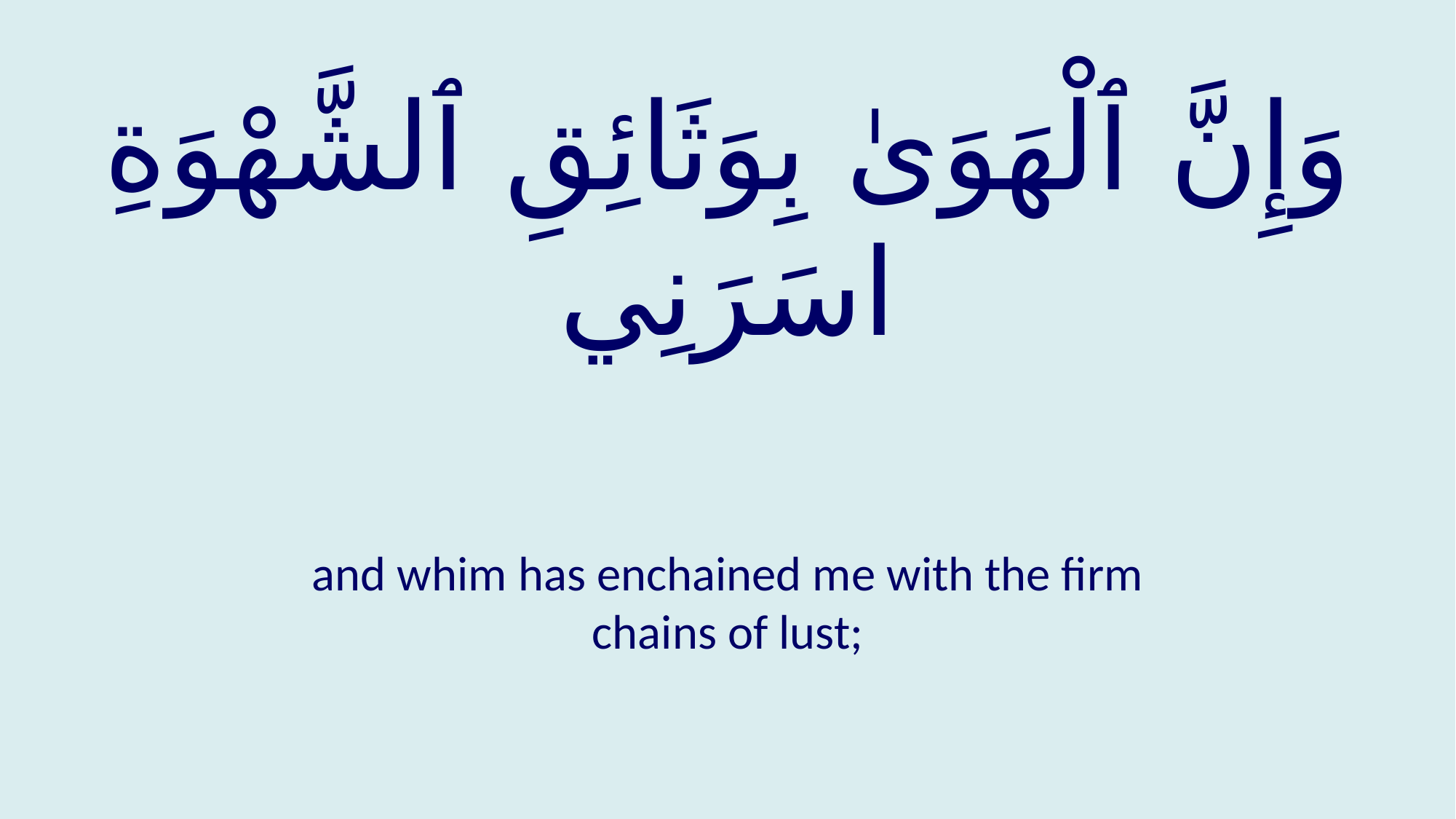

# وَإِنَّ ٱلْهَوَىٰ بِوَثَائِقِ ٱلشَّهْوَةِ اسَرَنِي
and whim has enchained me with the firm chains of lust;